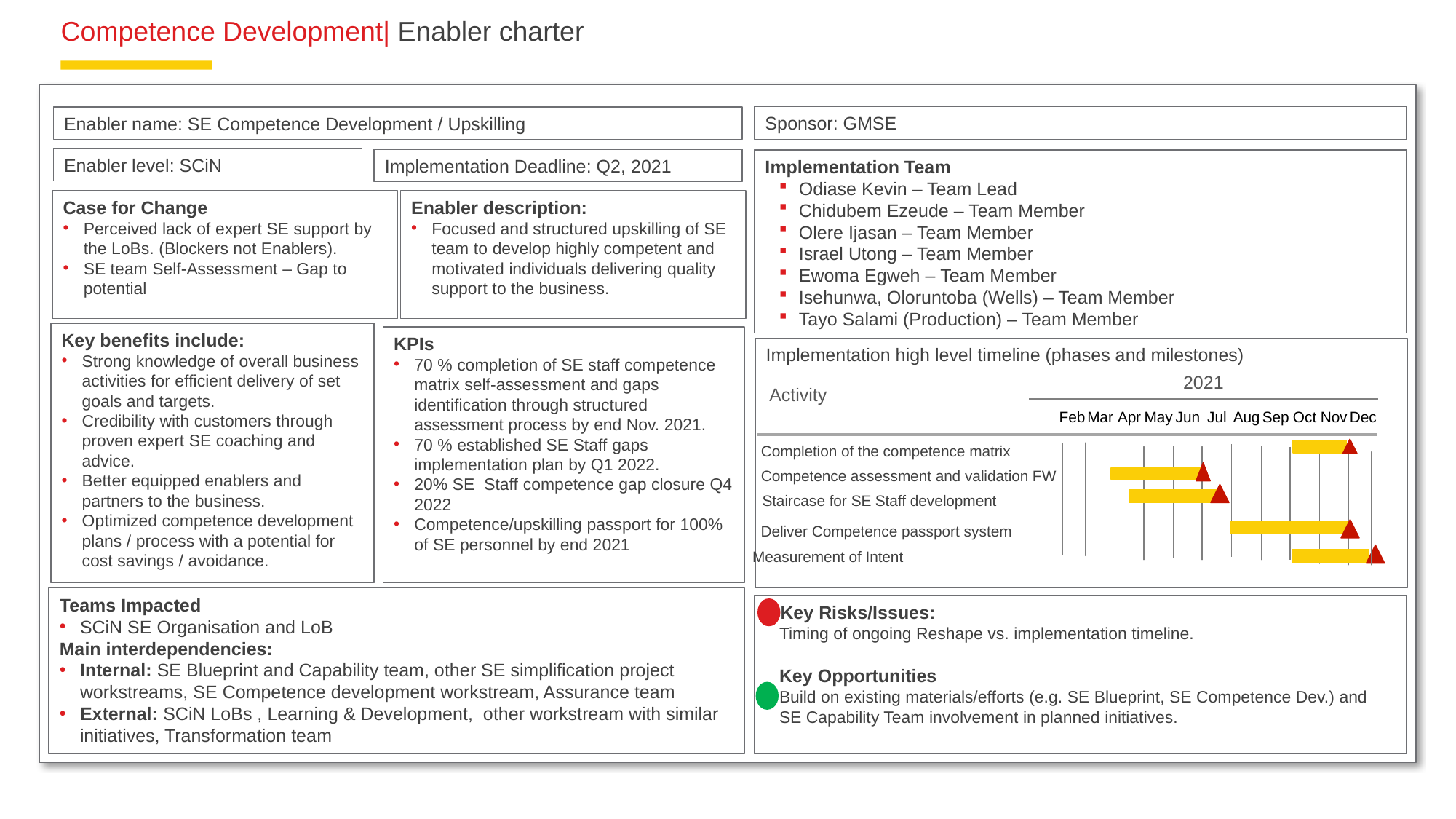

# Competence Development| Enabler charter

Sponsor: GMSE
Enabler name: SE Competence Development / Upskilling
Enabler level: SCiN
Implementation Team
Odiase Kevin – Team Lead
Chidubem Ezeude – Team Member
Olere Ijasan – Team Member
Israel Utong – Team Member
Ewoma Egweh – Team Member
Isehunwa, Oloruntoba (Wells) – Team Member
Tayo Salami (Production) – Team Member

Key benefits include:
Strong knowledge of overall business activities for efficient delivery of set goals and targets.
Credibility with customers through proven expert SE coaching and advice.
Better equipped enablers and partners to the business.
Optimized competence development plans / process with a potential for cost savings / avoidance.

Implementation high level timeline (phases and milestones)
Teams Impacted
SCiN SE Organisation and LoB
Main interdependencies:
Internal: SE Blueprint and Capability team, other SE simplification project workstreams, SE Competence development workstream, Assurance team
External: SCiN LoBs , Learning & Development,  other workstream with similar initiatives, Transformation team
   Key Risks/Issues:
Timing of ongoing Reshape vs. implementation timeline.

Key Opportunities
Build on existing materials/efforts (e.g. SE Blueprint, SE Competence Dev.) and
SE Capability Team involvement in planned initiatives.
Implementation Deadline: Q2, 2021
Case for Change
Perceived lack of expert SE support by the LoBs. (Blockers not Enablers).
SE team Self-Assessment – Gap to potential

Enabler description:
Focused and structured upskilling of SE team to develop highly competent and motivated individuals delivering quality support to the business.
KPIs
70 % completion of SE staff competence matrix self-assessment and gaps identification through structured assessment process by end Nov. 2021.
70 % established SE Staff gaps implementation plan by Q1 2022.
20% SE  Staff competence gap closure Q4 2022
Competence/upskilling passport for 100% of SE personnel by end 2021
2021
Activity
Feb
Mar
Apr
May
Jun
Jul
Aug
Sep
Oct
Nov
Dec

Completion of the competence matrix

Competence assessment and validation FW

Staircase for SE Staff development

Deliver Competence passport system

Measurement of Intent